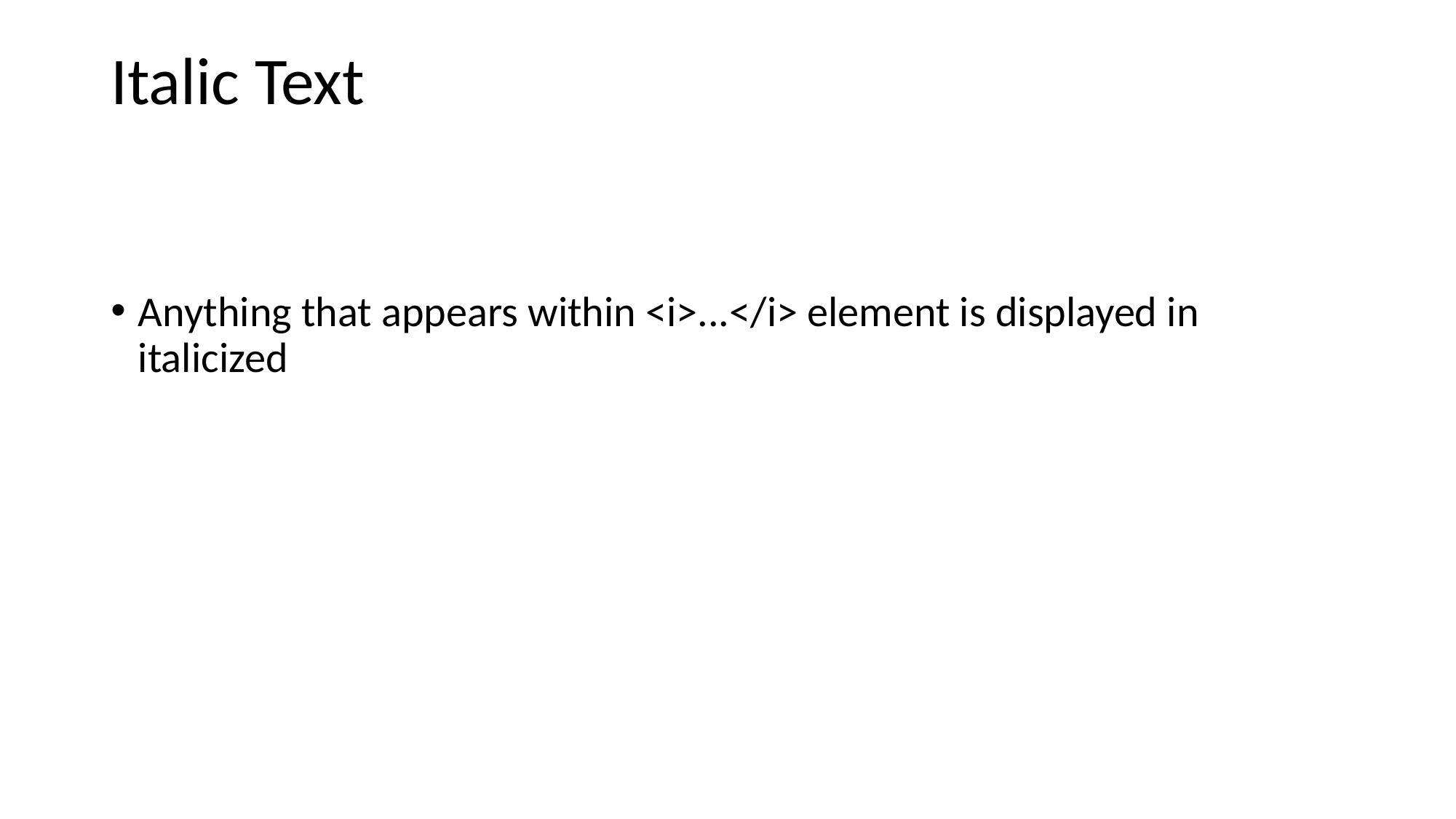

# Italic Text

Anything that appears within <i>...</i> element is displayed in italicized